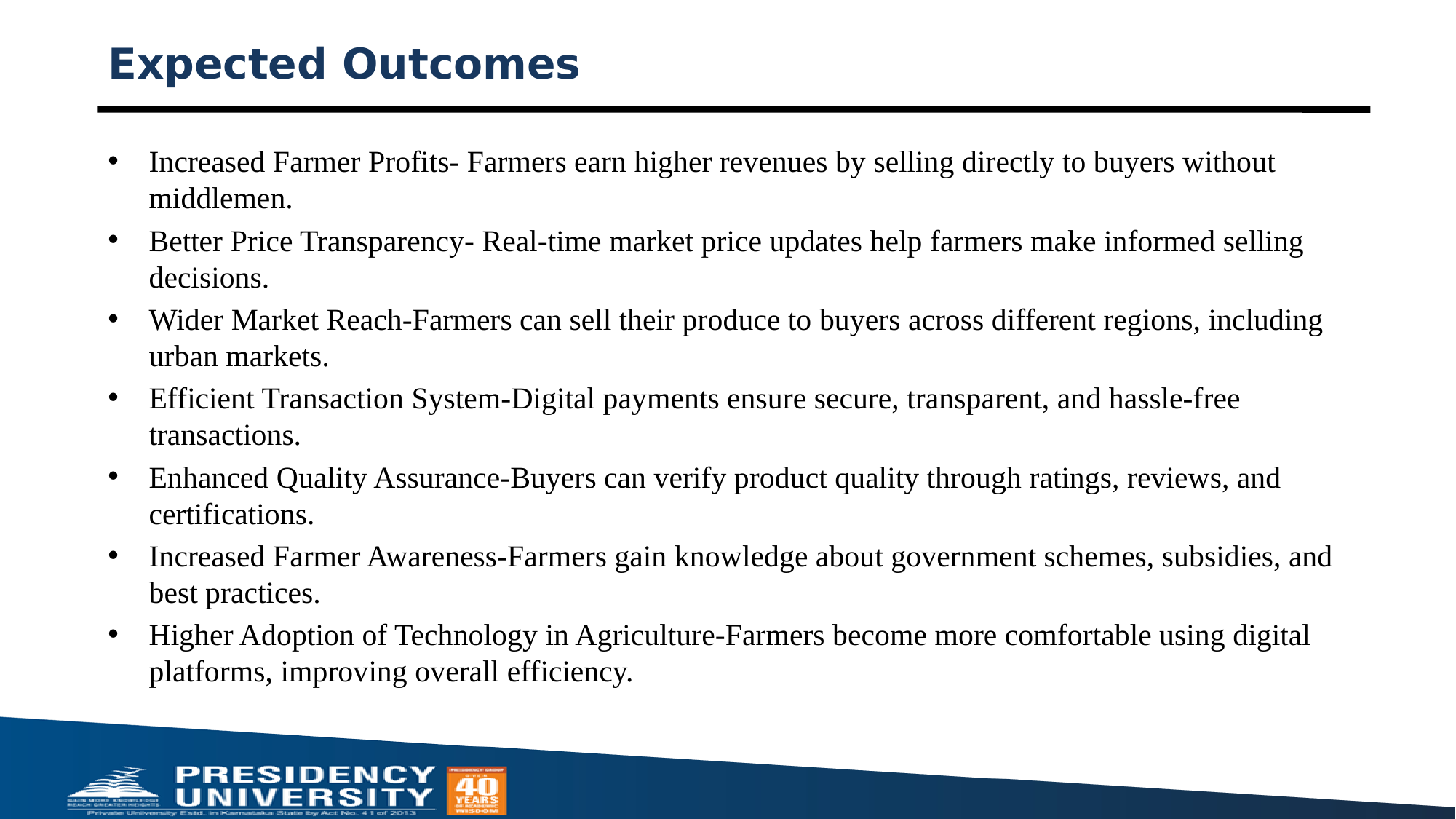

# Expected Outcomes
Increased Farmer Profits- Farmers earn higher revenues by selling directly to buyers without middlemen.
Better Price Transparency- Real-time market price updates help farmers make informed selling decisions.
Wider Market Reach-Farmers can sell their produce to buyers across different regions, including urban markets.
Efficient Transaction System-Digital payments ensure secure, transparent, and hassle-free transactions.
Enhanced Quality Assurance-Buyers can verify product quality through ratings, reviews, and certifications.
Increased Farmer Awareness-Farmers gain knowledge about government schemes, subsidies, and best practices.
Higher Adoption of Technology in Agriculture-Farmers become more comfortable using digital platforms, improving overall efficiency.